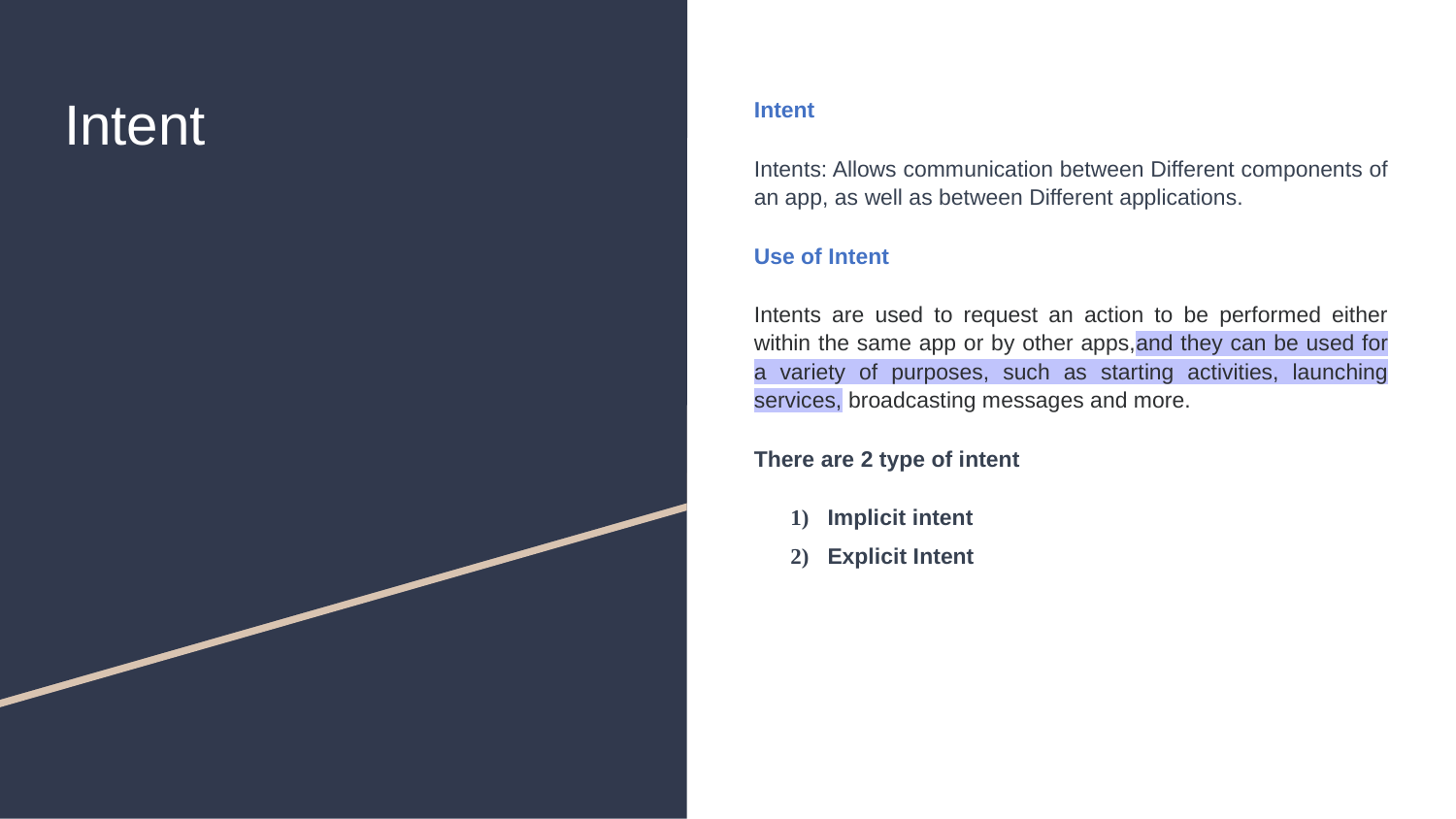

# Intent
Intent
Intents: Allows communication between Different components of an app, as well as between Different applications.
Use of Intent
Intents are used to request an action to be performed either within the same app or by other apps,and they can be used for a variety of purposes, such as starting activities, launching services, broadcasting messages and more.
There are 2 type of intent
1)     Implicit intent
2)     Explicit Intent